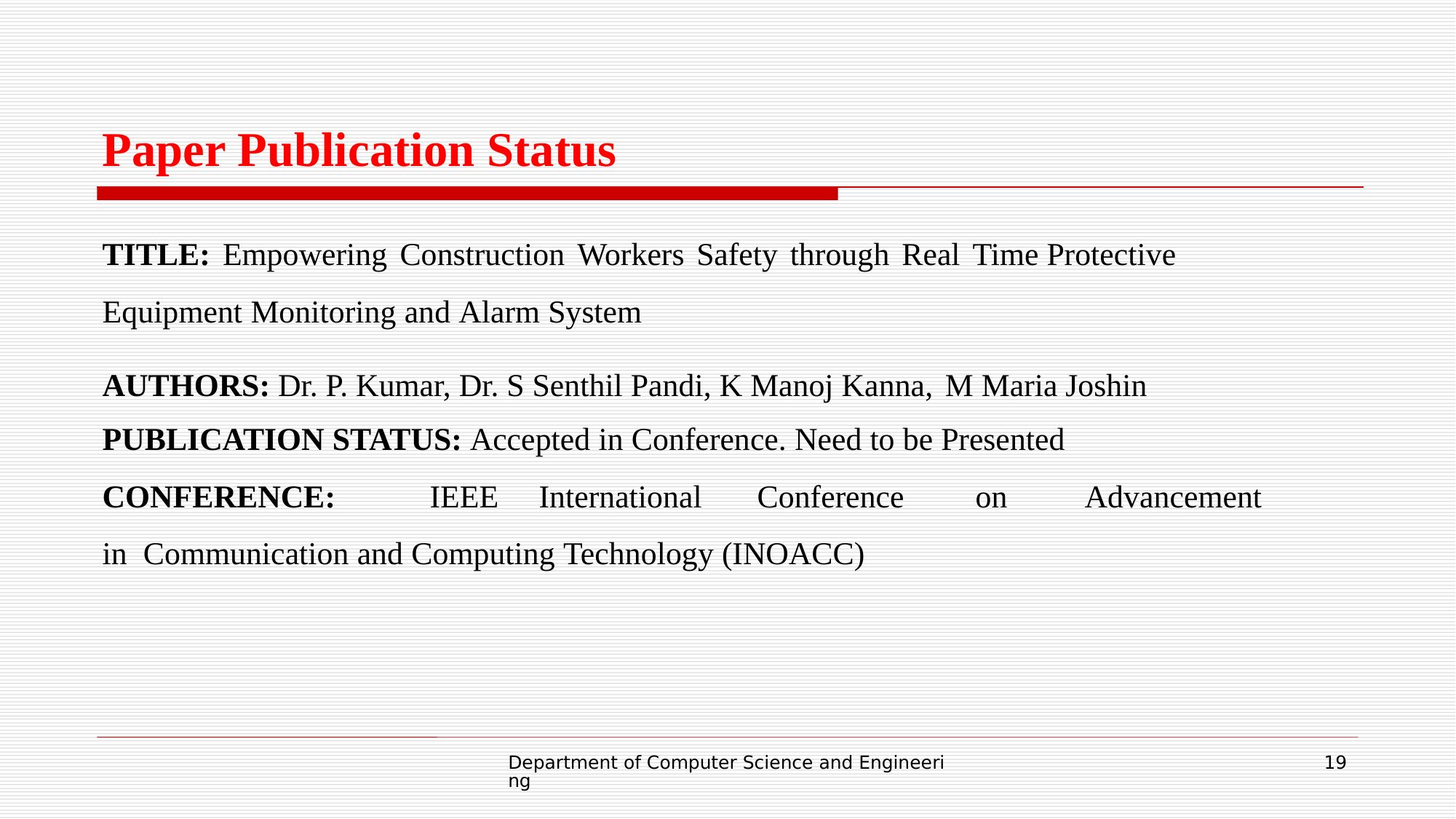

# Paper Publication Status
TITLE: Empowering Construction Workers Safety through Real Time Protective Equipment Monitoring and Alarm System
AUTHORS: Dr. P. Kumar, Dr. S Senthil Pandi, K Manoj Kanna,  M Maria Joshin
PUBLICATION STATUS: Accepted in Conference. Need to be Presented
CONFERENCE:	IEEE	International	Conference	on	Advancement in  Communication and Computing Technology (INOACC)

Department of Computer Science and Engineering
19